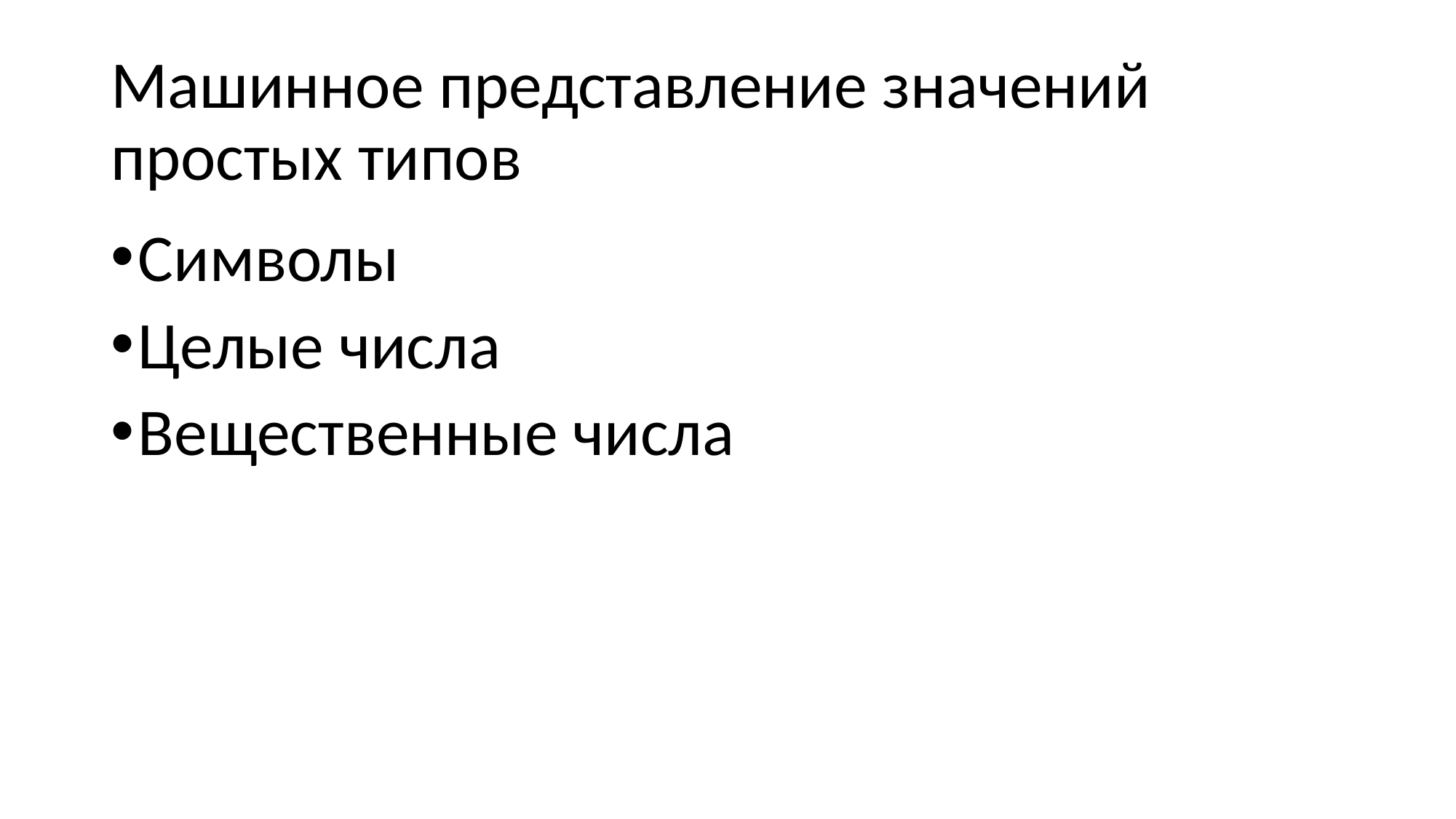

# Машинное представление значений простых типов
Символы
Целые числа
Вещественные числа